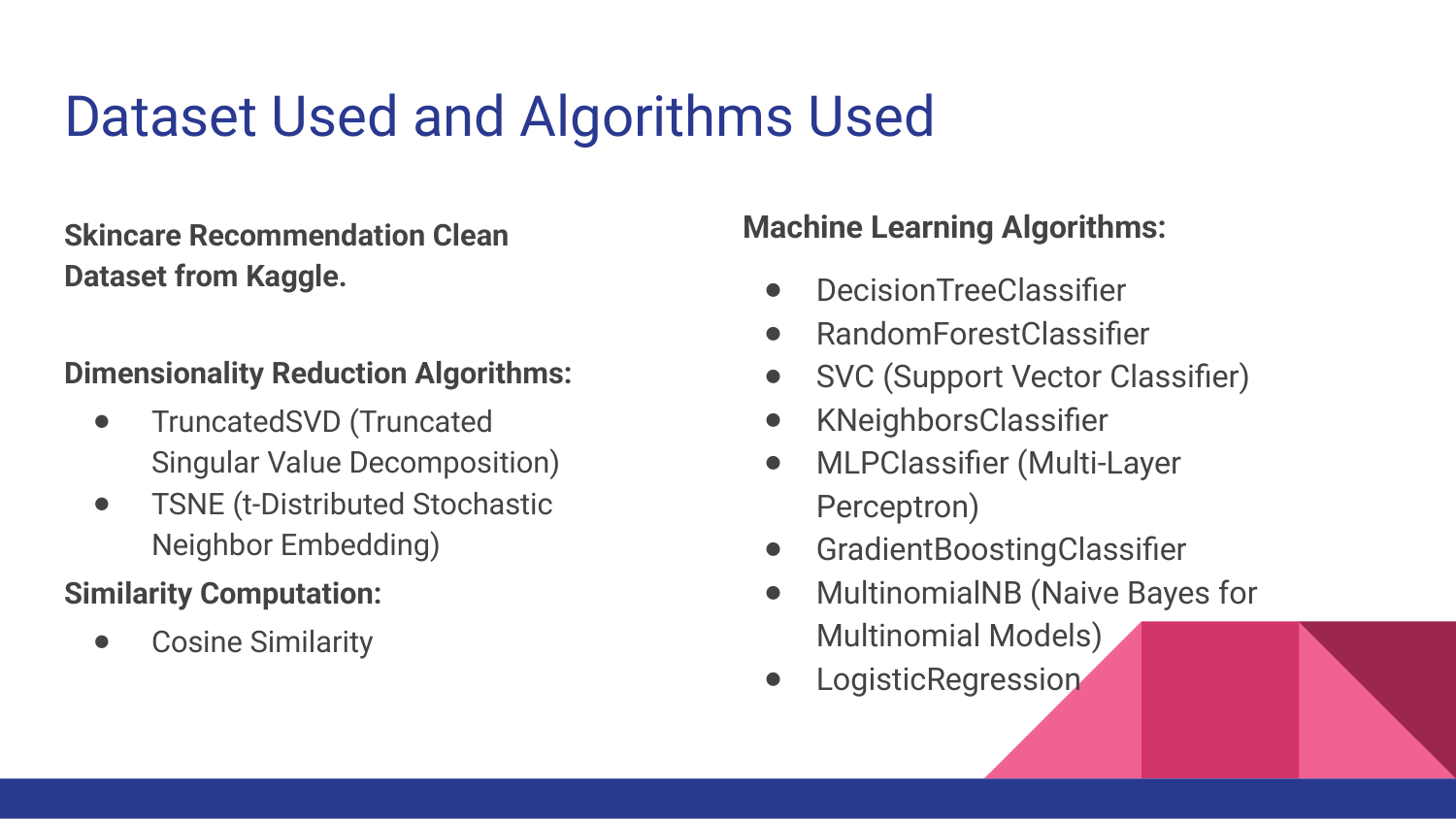

# Dataset Used and Algorithms Used
Machine Learning Algorithms:
DecisionTreeClassifier
RandomForestClassifier
SVC (Support Vector Classifier)
KNeighborsClassifier
MLPClassifier (Multi-Layer Perceptron)
GradientBoostingClassifier
MultinomialNB (Naive Bayes for Multinomial Models)
LogisticRegression

Skincare Recommendation Clean Dataset from Kaggle.

Dimensionality Reduction Algorithms:
TruncatedSVD (Truncated Singular Value Decomposition)
TSNE (t-Distributed Stochastic Neighbor Embedding)
Similarity Computation:
Cosine Similarity